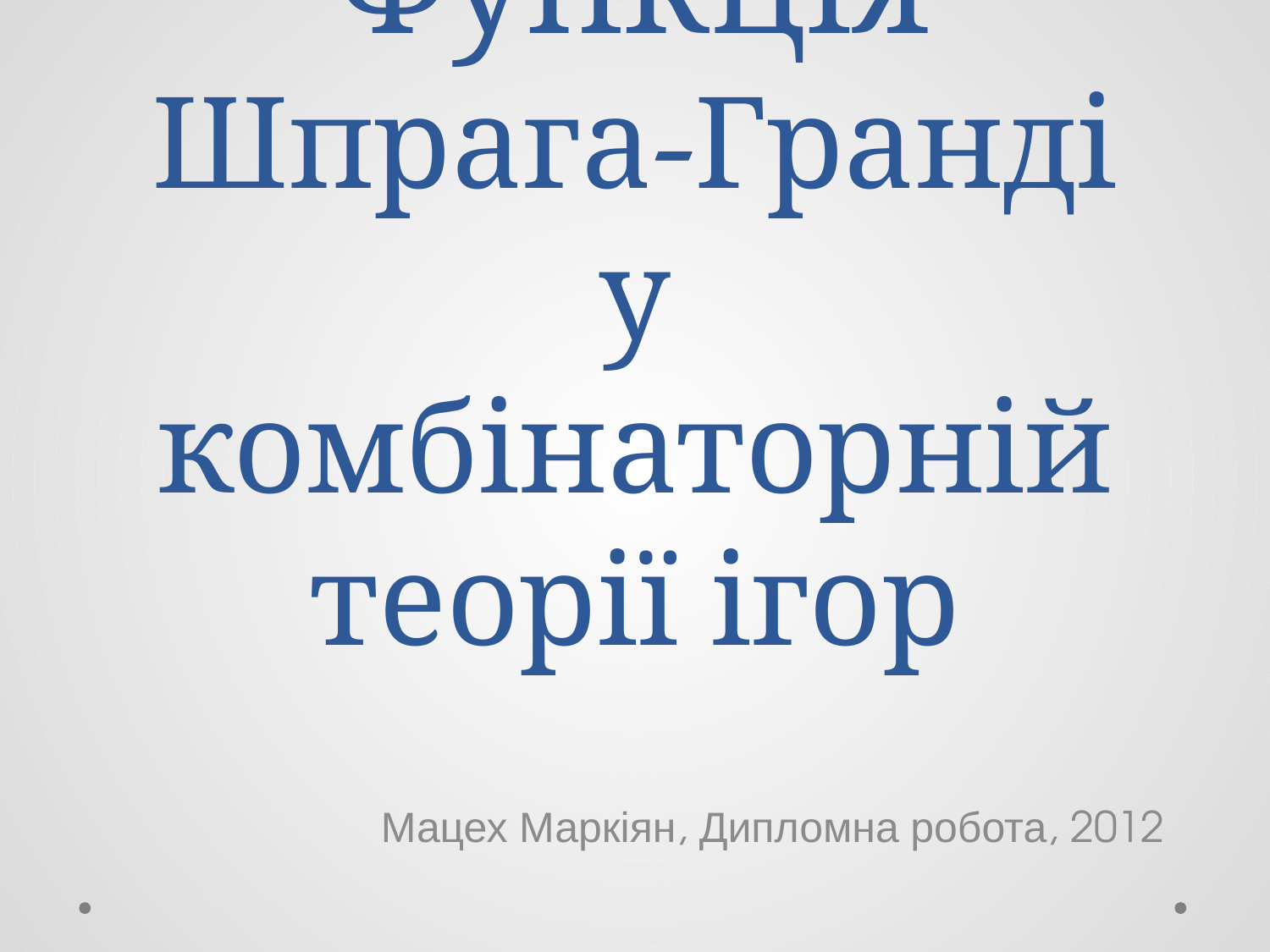

# Функція Шпрага-Гранді у комбінаторній теорії ігор
Мацех Маркіян, Дипломна робота, 2012